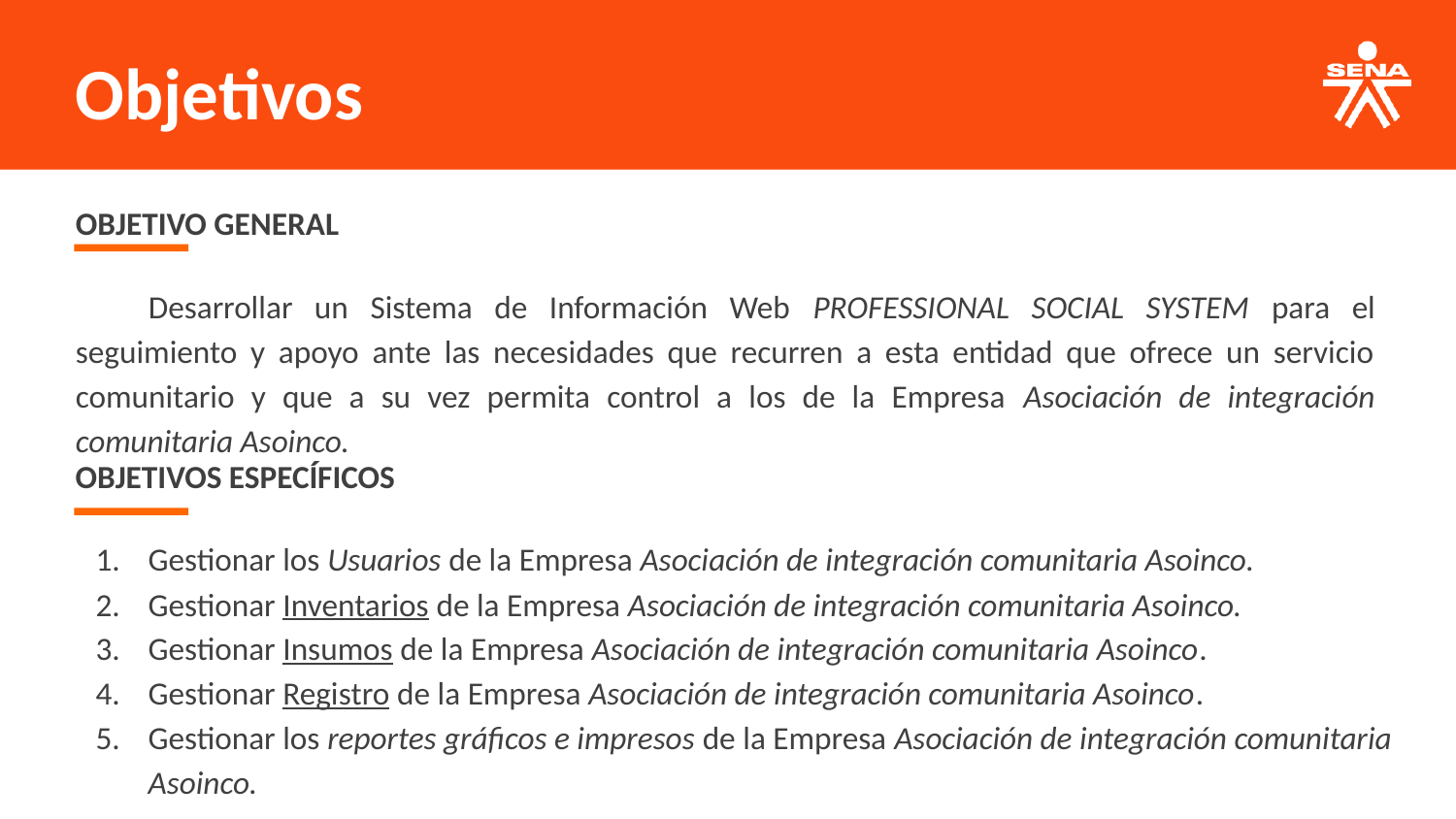

Objetivos
OBJETIVO GENERAL

Desarrollar un Sistema de Información Web PROFESSIONAL SOCIAL SYSTEM para el seguimiento y apoyo ante las necesidades que recurren a esta entidad que ofrece un servicio comunitario y que a su vez permita control a los de la Empresa Asociación de integración comunitaria Asoinco.

OBJETIVOS ESPECÍFICOS

Gestionar los Usuarios de la Empresa Asociación de integración comunitaria Asoinco.
Gestionar Inventarios de la Empresa Asociación de integración comunitaria Asoinco.
Gestionar Insumos de la Empresa Asociación de integración comunitaria Asoinco.
Gestionar Registro de la Empresa Asociación de integración comunitaria Asoinco.
Gestionar los reportes gráficos e impresos de la Empresa Asociación de integración comunitaria Asoinco.